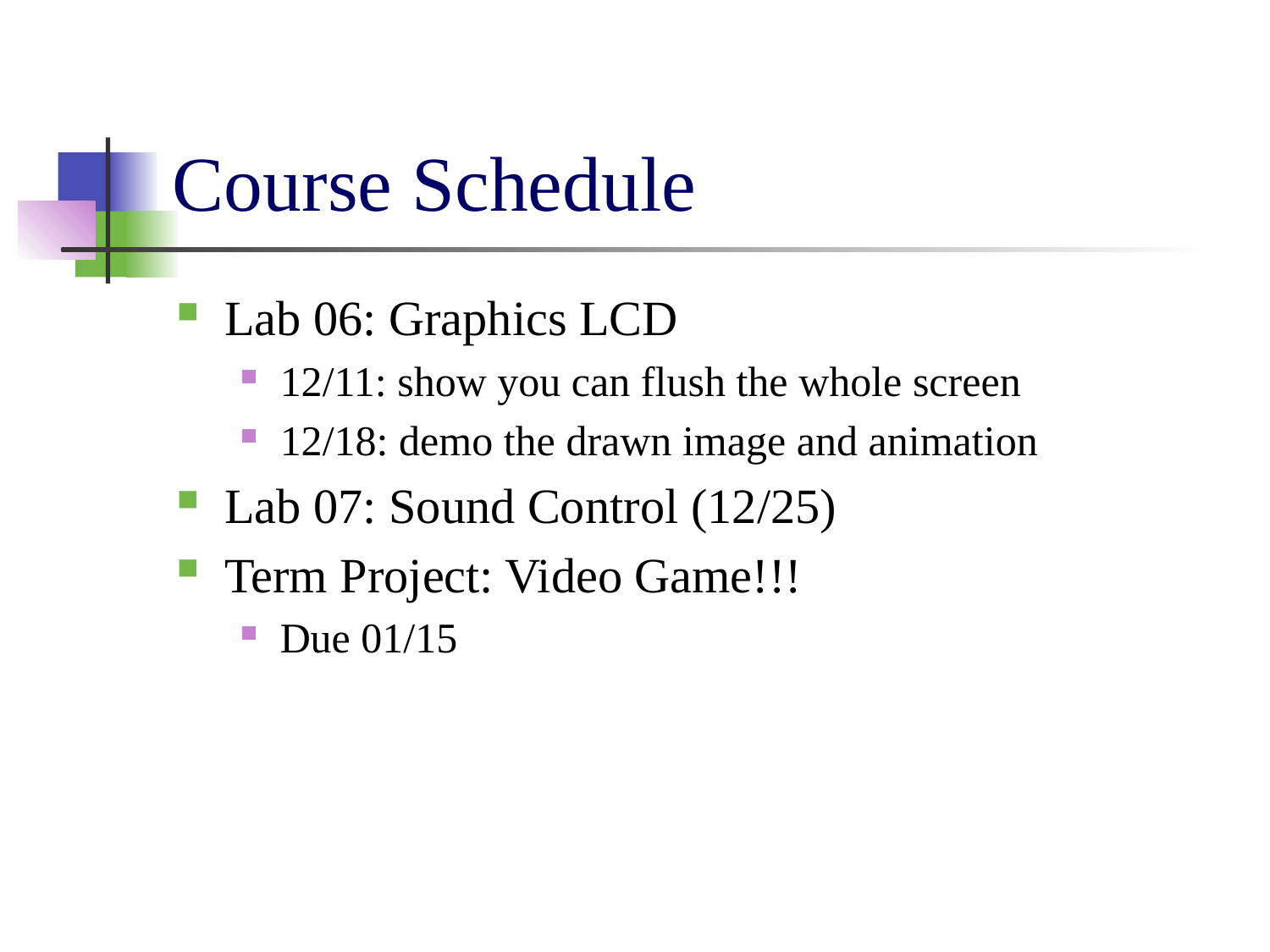

# Course Schedule
Lab 06: Graphics LCD
12/11: show you can flush the whole screen
12/18: demo the drawn image and animation
Lab 07: Sound Control (12/25)
Term Project: Video Game!!!
Due 01/15